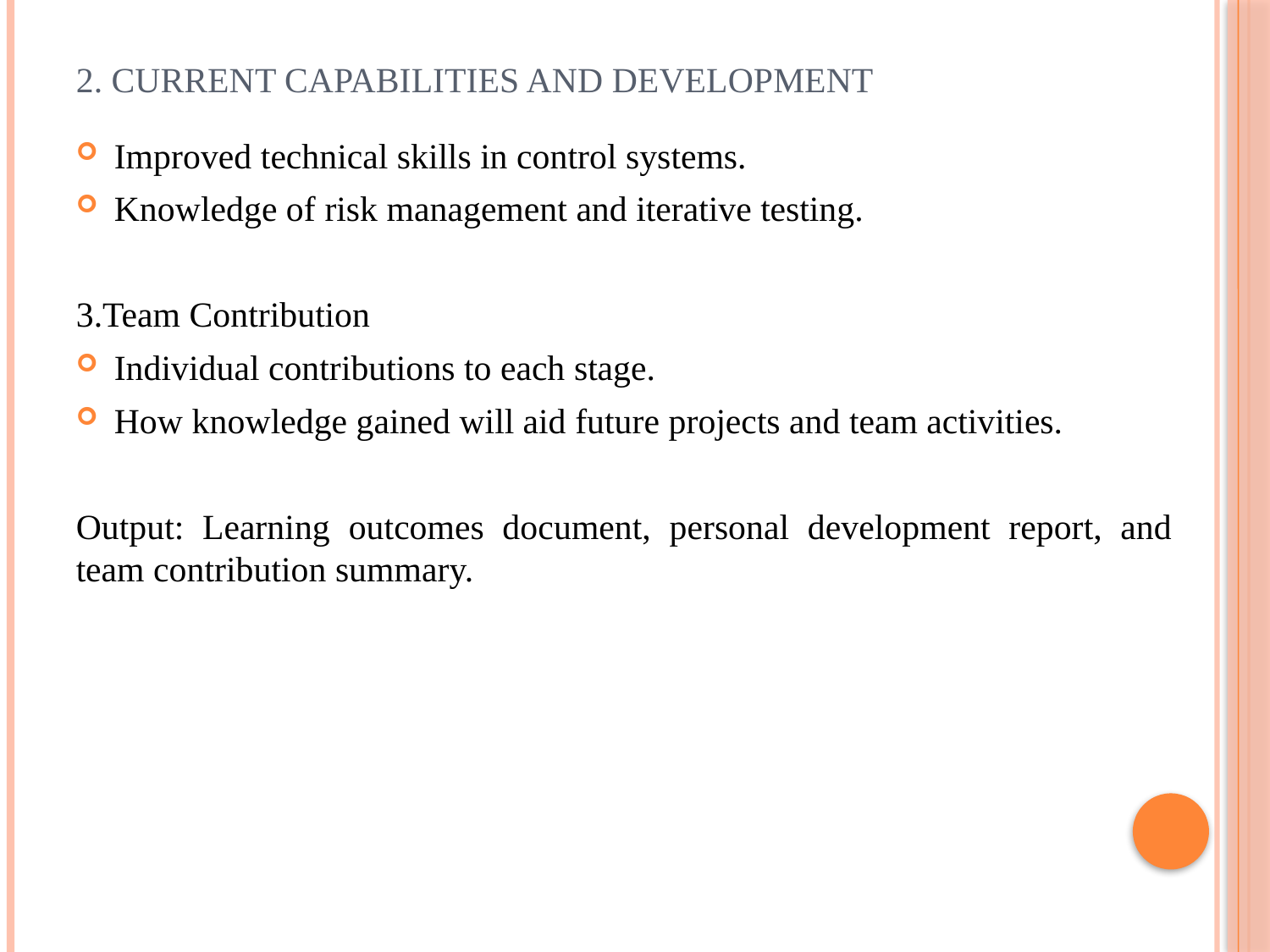

# 2. Current Capabilities and Development
Improved technical skills in control systems.
Knowledge of risk management and iterative testing.

3.Team Contribution
Individual contributions to each stage.
How knowledge gained will aid future projects and team activities.

Output: Learning outcomes document, personal development report, and team contribution summary.